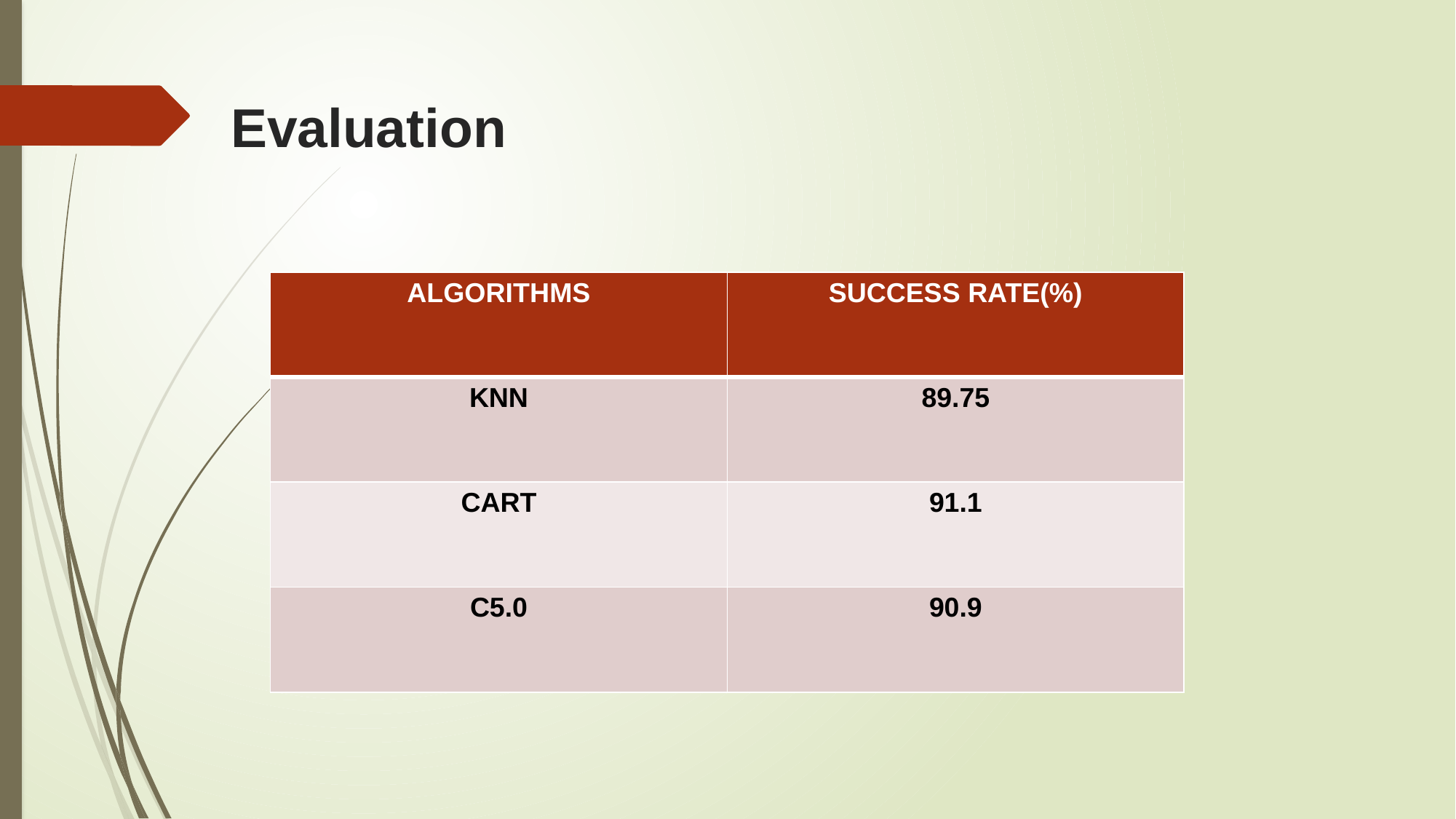

# Evaluation
| ALGORITHMS | SUCCESS RATE(%) |
| --- | --- |
| KNN | 89.75 |
| CART | 91.1 |
| C5.0 | 90.9 |